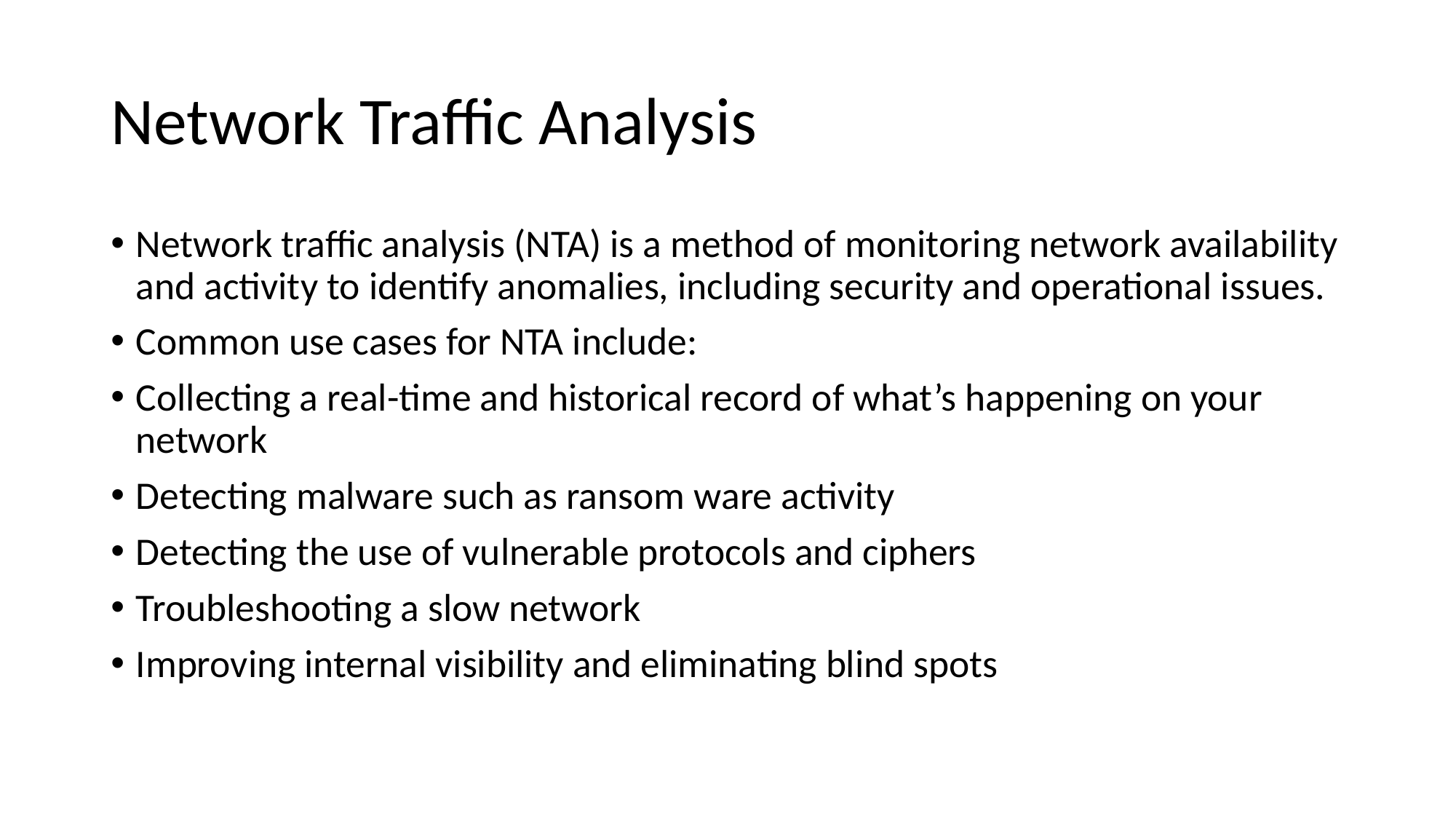

# Network Traffic Analysis
Network traffic analysis (NTA) is a method of monitoring network availability and activity to identify anomalies, including security and operational issues.
Common use cases for NTA include:
Collecting a real-time and historical record of what’s happening on your network
Detecting malware such as ransom ware activity
Detecting the use of vulnerable protocols and ciphers
Troubleshooting a slow network
Improving internal visibility and eliminating blind spots